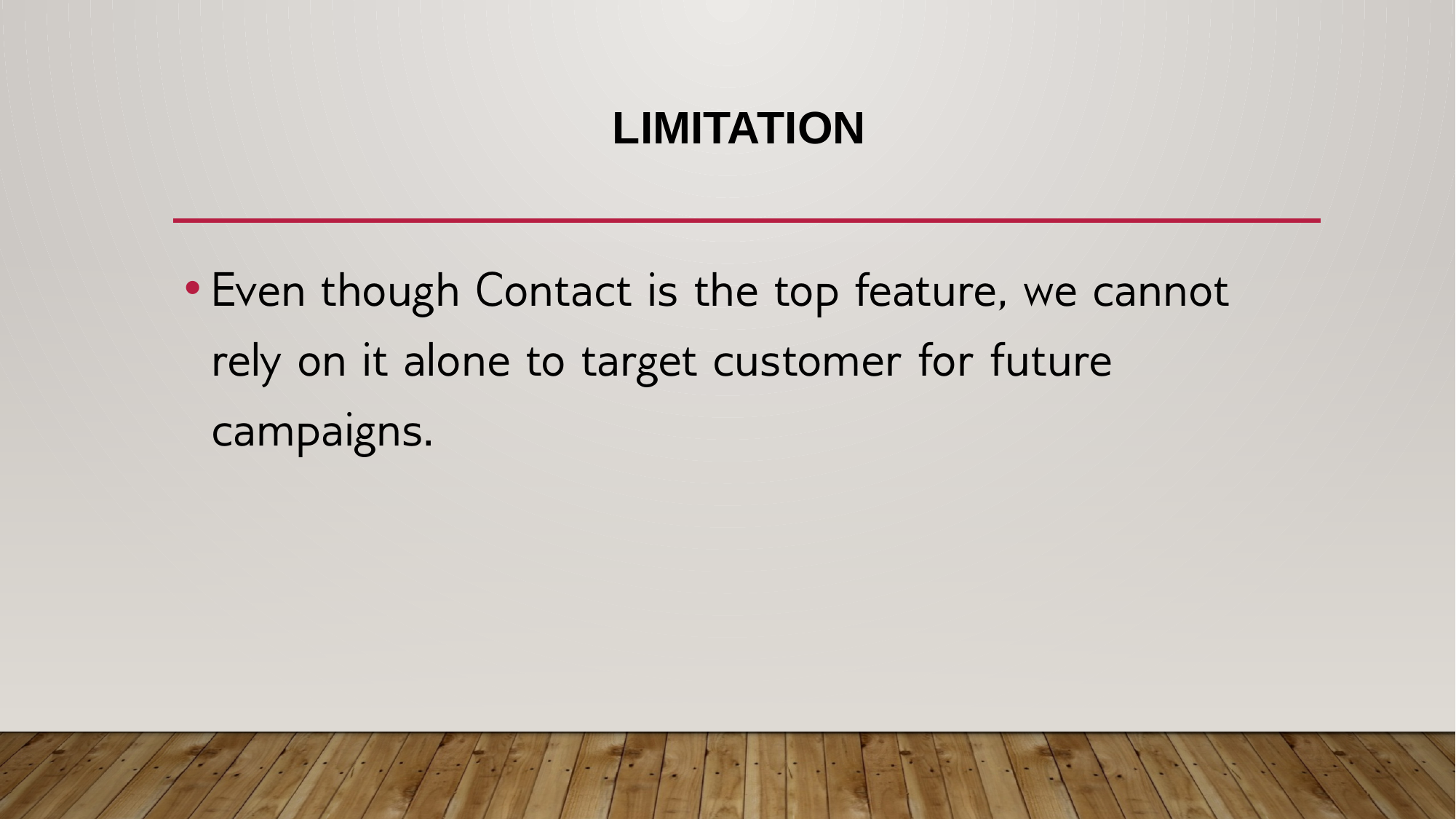

# Limitation
Even though Contact is the top feature, we cannot rely on it alone to target customer for future campaigns.